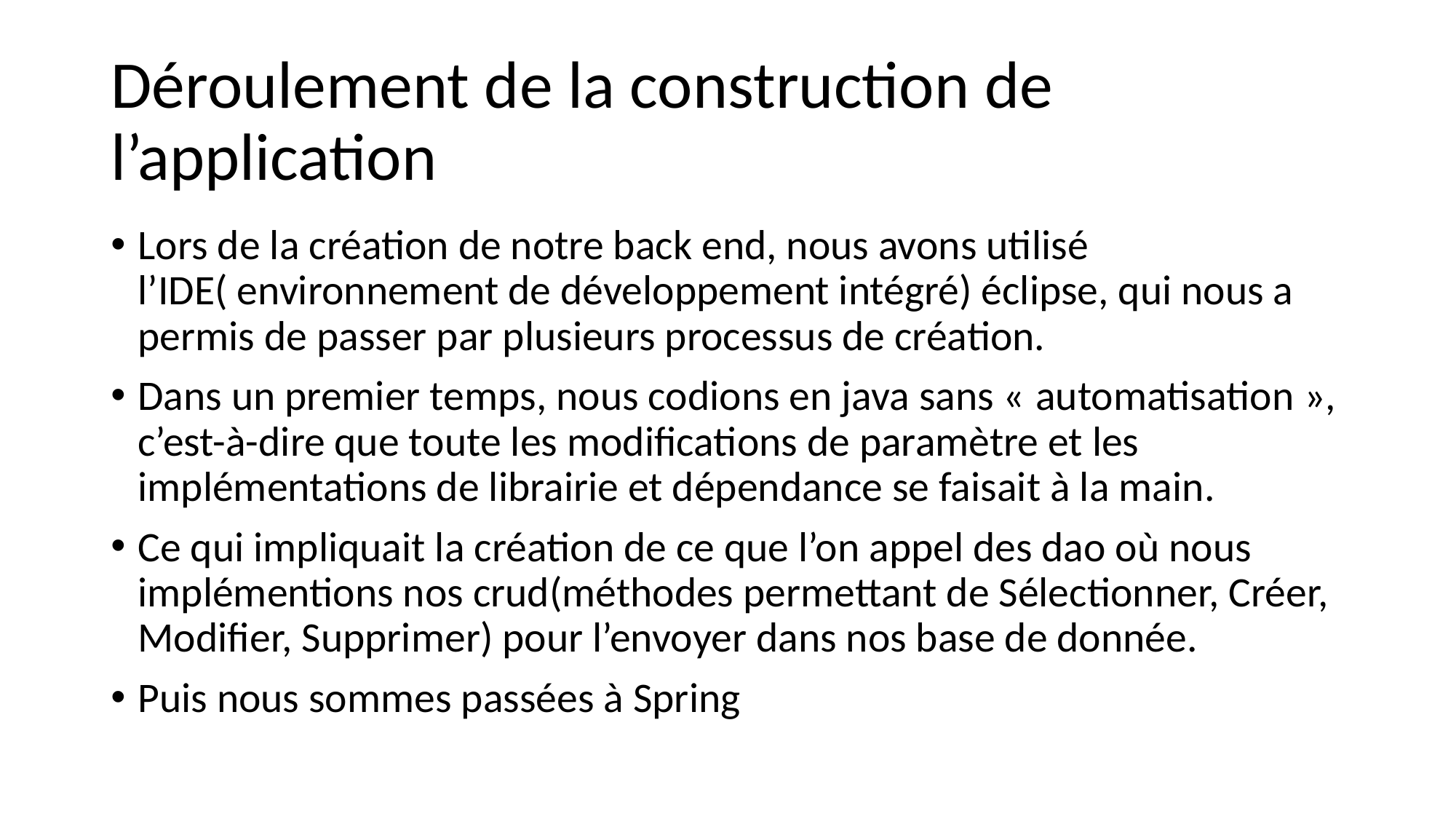

# Déroulement de la construction de l’application
Lors de la création de notre back end, nous avons utilisé l’IDE( environnement de développement intégré) éclipse, qui nous a permis de passer par plusieurs processus de création.
Dans un premier temps, nous codions en java sans « automatisation », c’est-à-dire que toute les modifications de paramètre et les implémentations de librairie et dépendance se faisait à la main.
Ce qui impliquait la création de ce que l’on appel des dao où nous implémentions nos crud(méthodes permettant de Sélectionner, Créer, Modifier, Supprimer) pour l’envoyer dans nos base de donnée.
Puis nous sommes passées à Spring